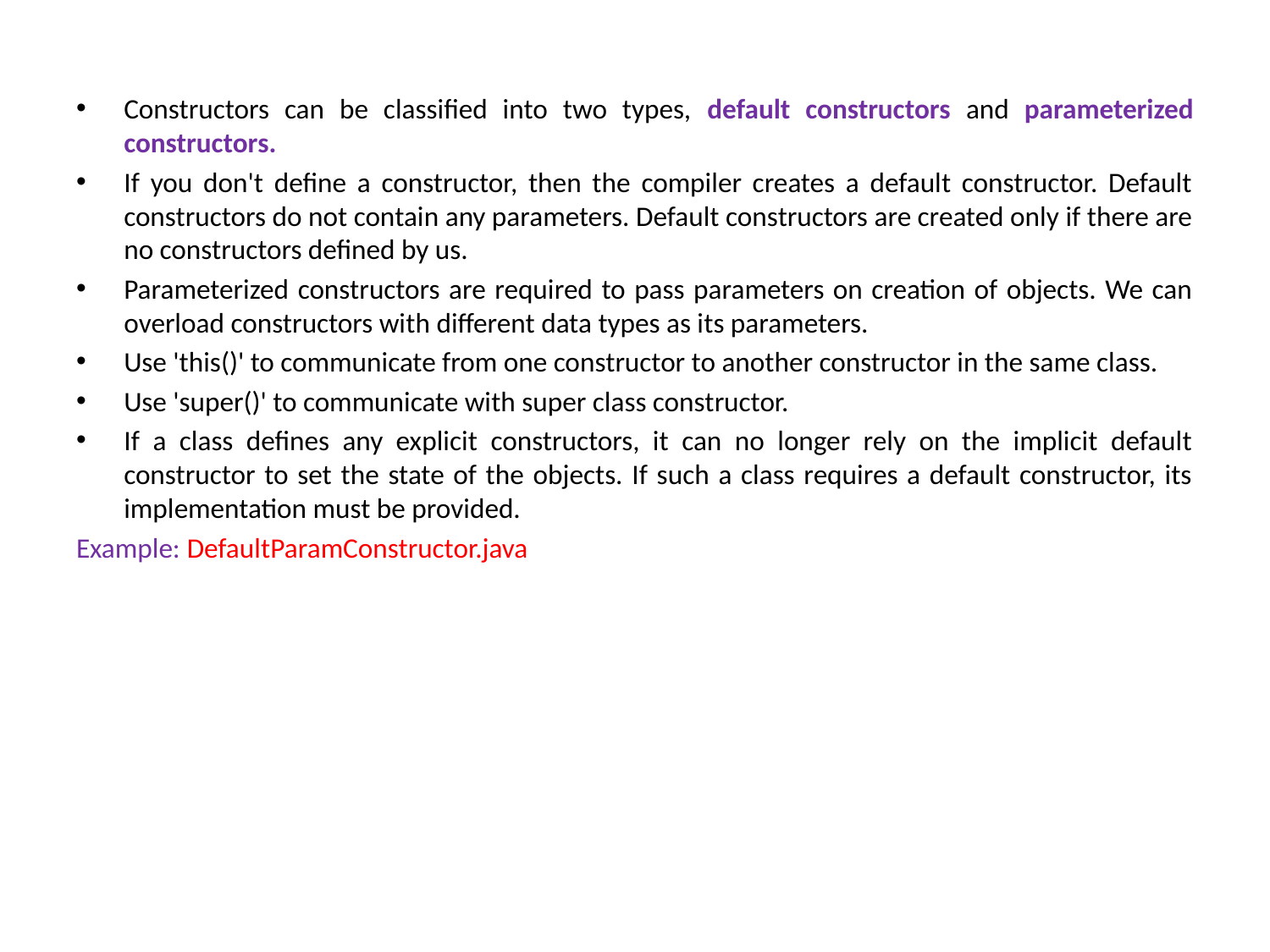

Constructors can be classified into two types, default constructors and parameterized constructors.
If you don't define a constructor, then the compiler creates a default constructor. Default constructors do not contain any parameters. Default constructors are created only if there are no constructors defined by us.
Parameterized constructors are required to pass parameters on creation of objects. We can overload constructors with different data types as its parameters.
Use 'this()' to communicate from one constructor to another constructor in the same class.
Use 'super()' to communicate with super class constructor.
If a class defines any explicit constructors, it can no longer rely on the implicit default constructor to set the state of the objects. If such a class requires a default constructor, its implementation must be provided.
Example: DefaultParamConstructor.java